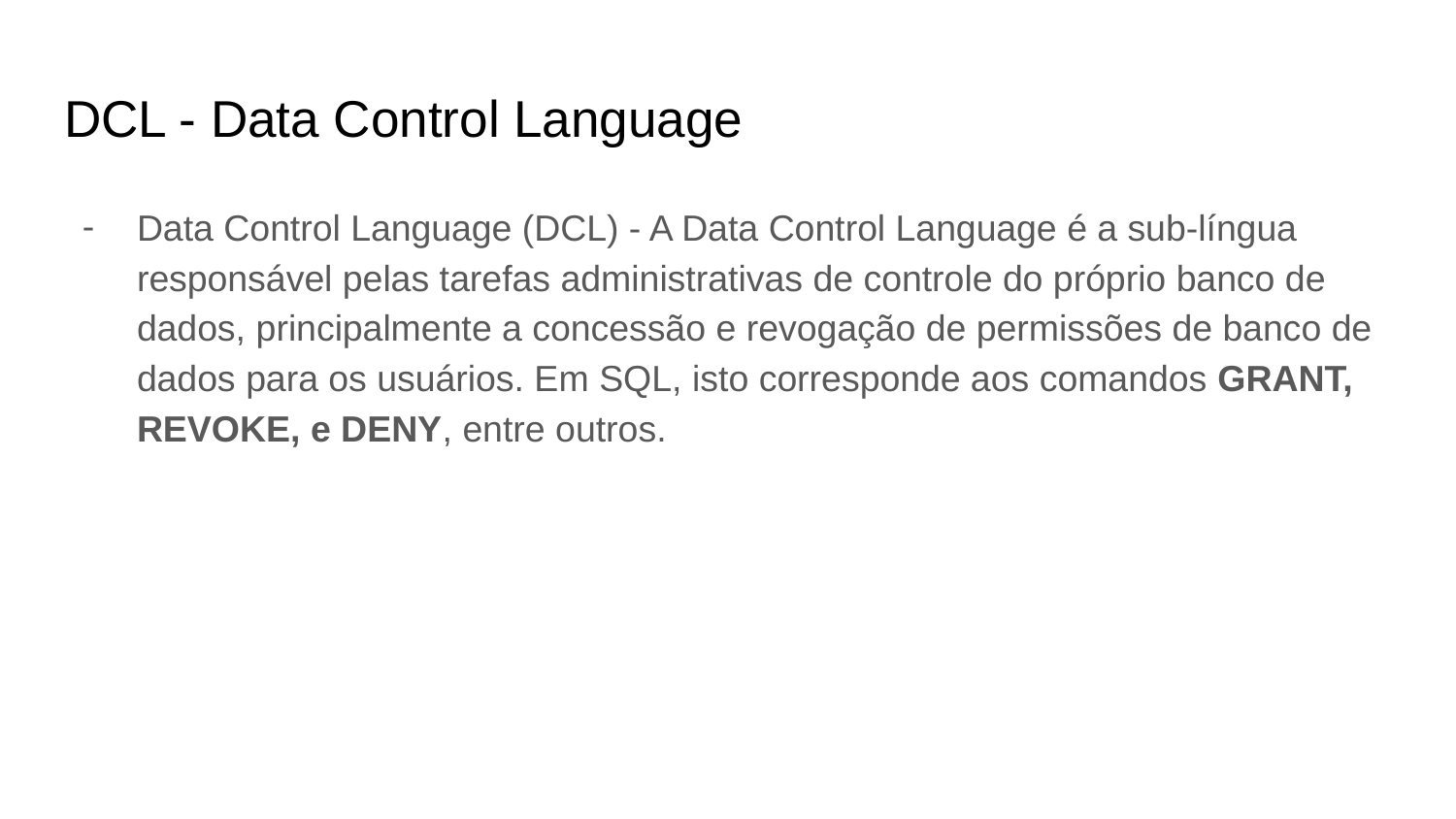

# DCL - Data Control Language
Data Control Language (DCL) - A Data Control Language é a sub-língua responsável pelas tarefas administrativas de controle do próprio banco de dados, principalmente a concessão e revogação de permissões de banco de dados para os usuários. Em SQL, isto corresponde aos comandos GRANT, REVOKE, e DENY, entre outros.